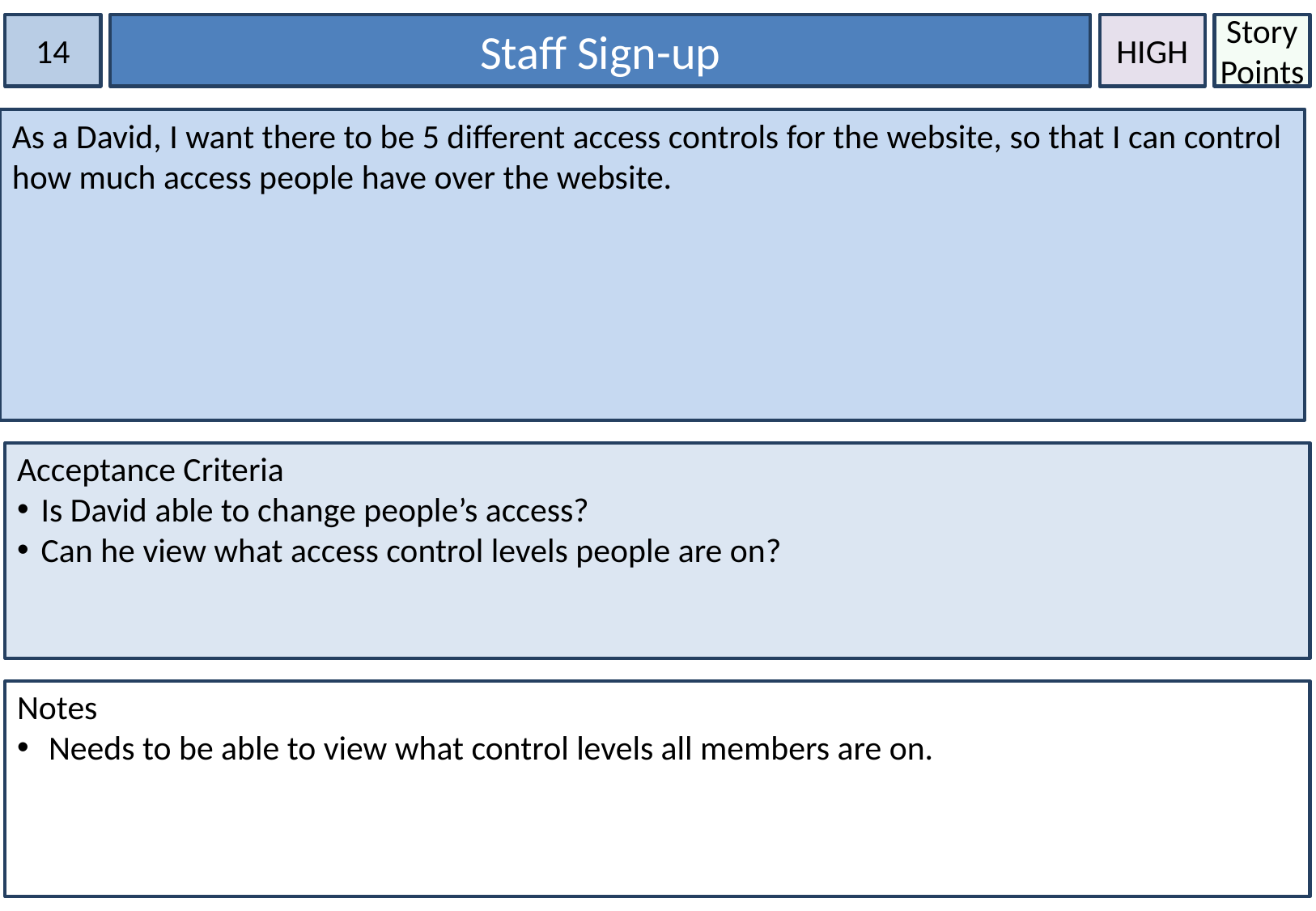

14
Staff Sign-up
HIGH
Story Points
As a David, I want there to be 5 different access controls for the website, so that I can control how much access people have over the website.
Acceptance Criteria
Is David able to change people’s access?
Can he view what access control levels people are on?
Notes
 Needs to be able to view what control levels all members are on.